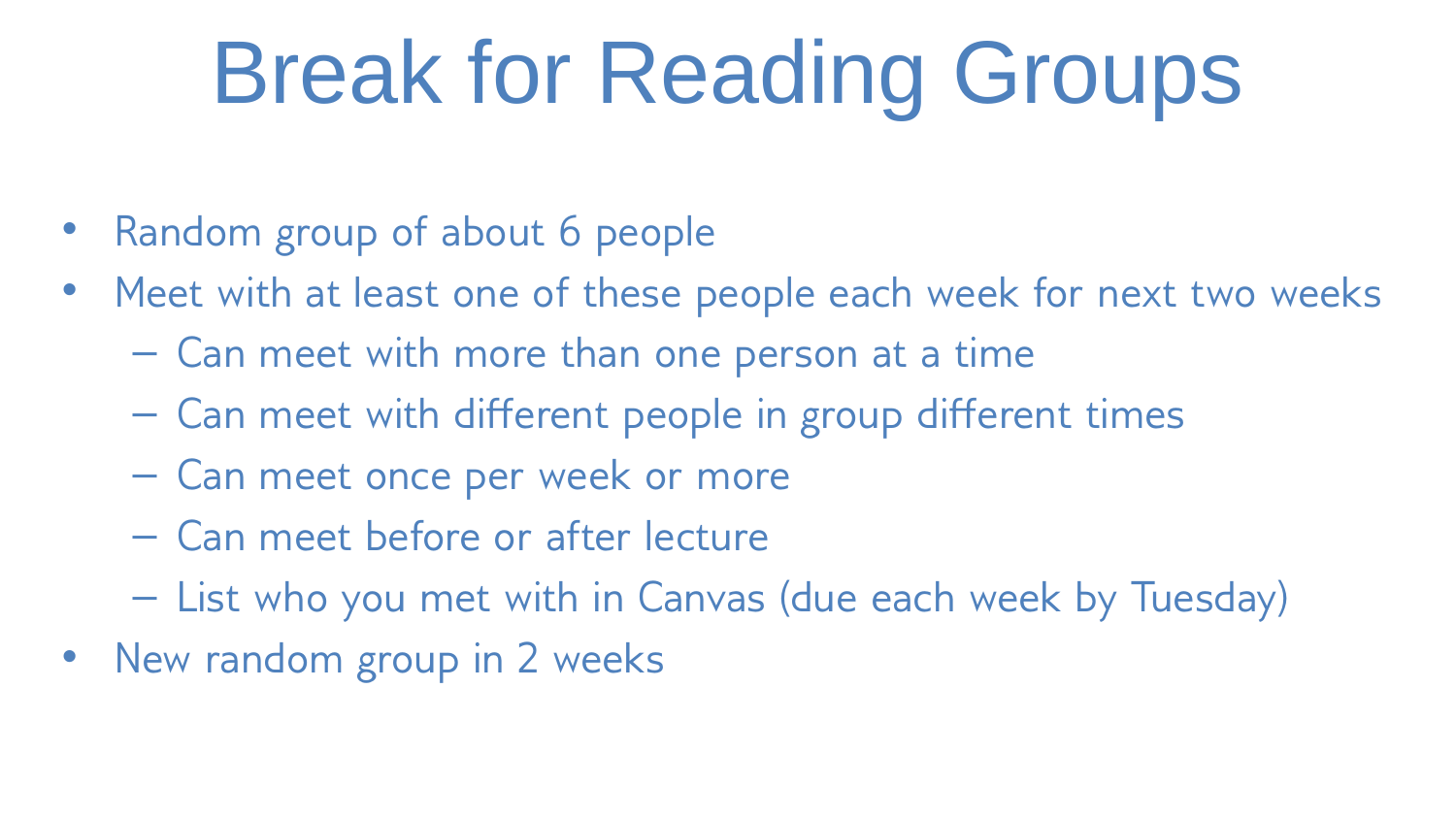

# Break for Reading Groups
Random group of about 6 people
Meet with at least one of these people each week for next two weeks
Can meet with more than one person at a time
Can meet with different people in group different times
Can meet once per week or more
Can meet before or after lecture
List who you met with in Canvas (due each week by Tuesday)
New random group in 2 weeks